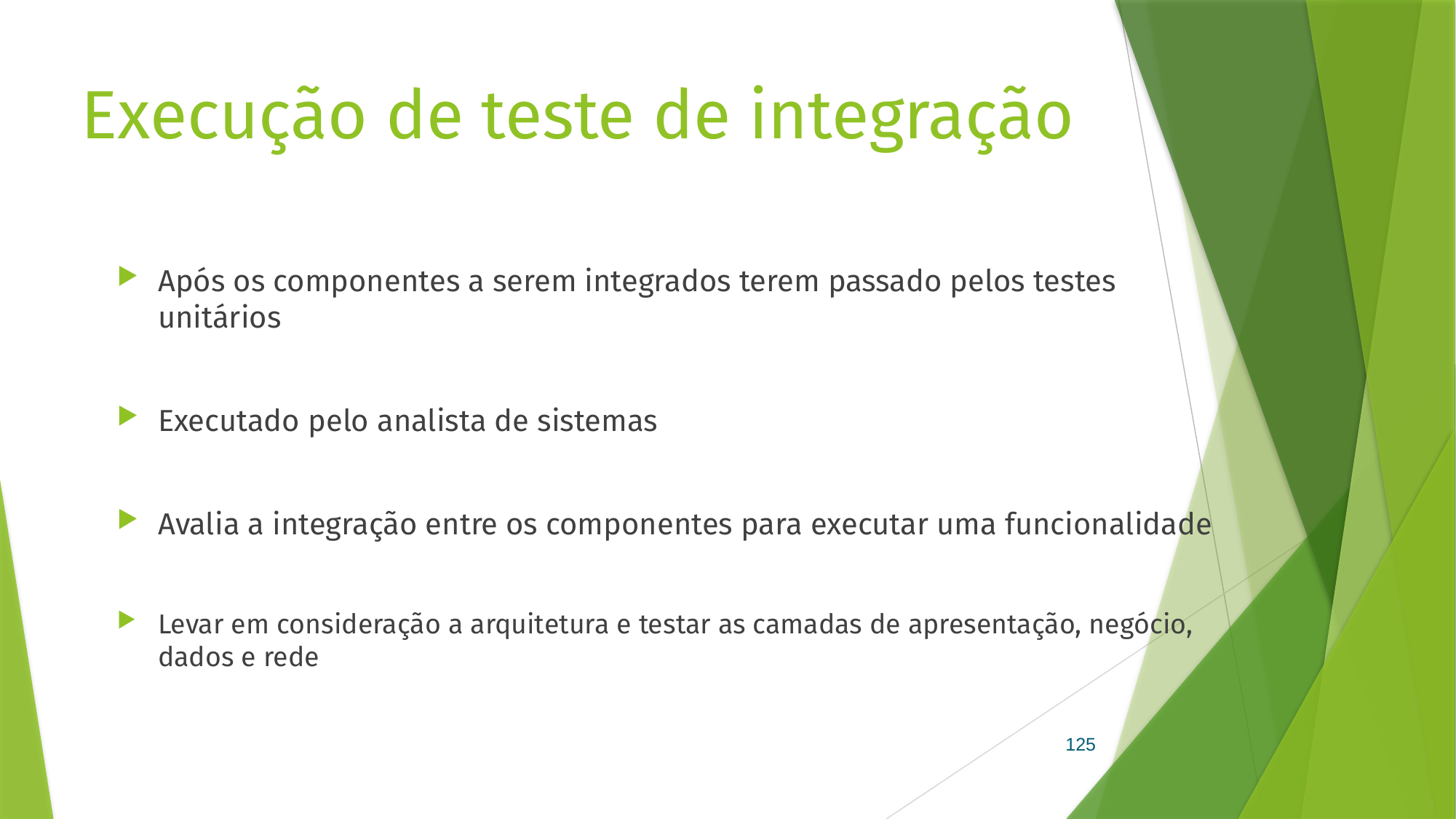

# Execução de teste de integração
Após os componentes a serem integrados terem passado pelos testes unitários

Executado pelo analista de sistemas

Avalia a integração entre os componentes para executar uma funcionalidade

Levar em consideração a arquitetura e testar as camadas de apresentação, negócio, dados e rede

125